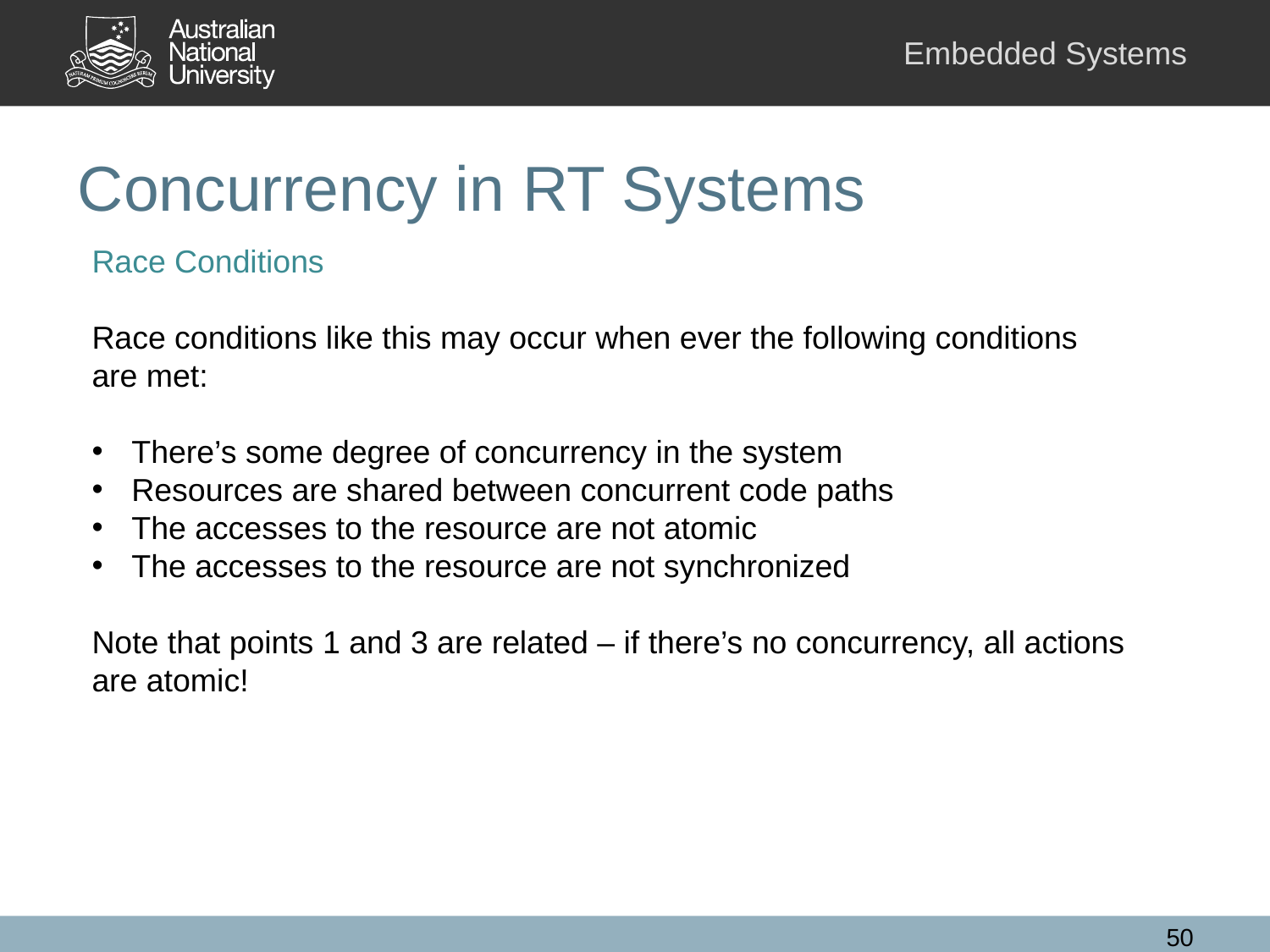

# Concurrency in RT Systems
Race Conditions

Race conditions like this may occur when ever the following conditions are met:

There’s some degree of concurrency in the system
Resources are shared between concurrent code paths
The accesses to the resource are not atomic
The accesses to the resource are not synchronized

Note that points 1 and 3 are related – if there’s no concurrency, all actions are atomic!
50